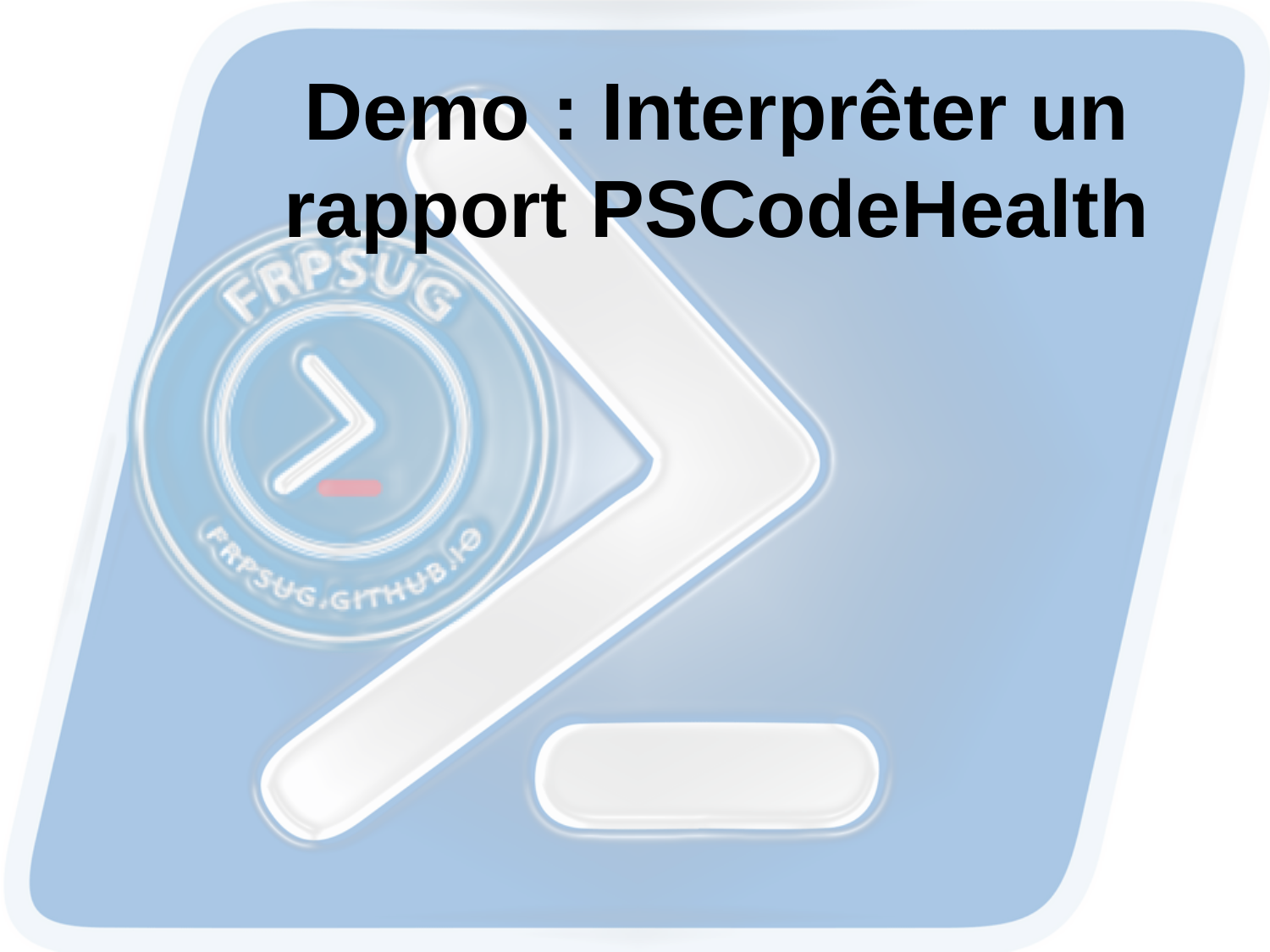

# Demo : Interprêter un rapport PSCodeHealth